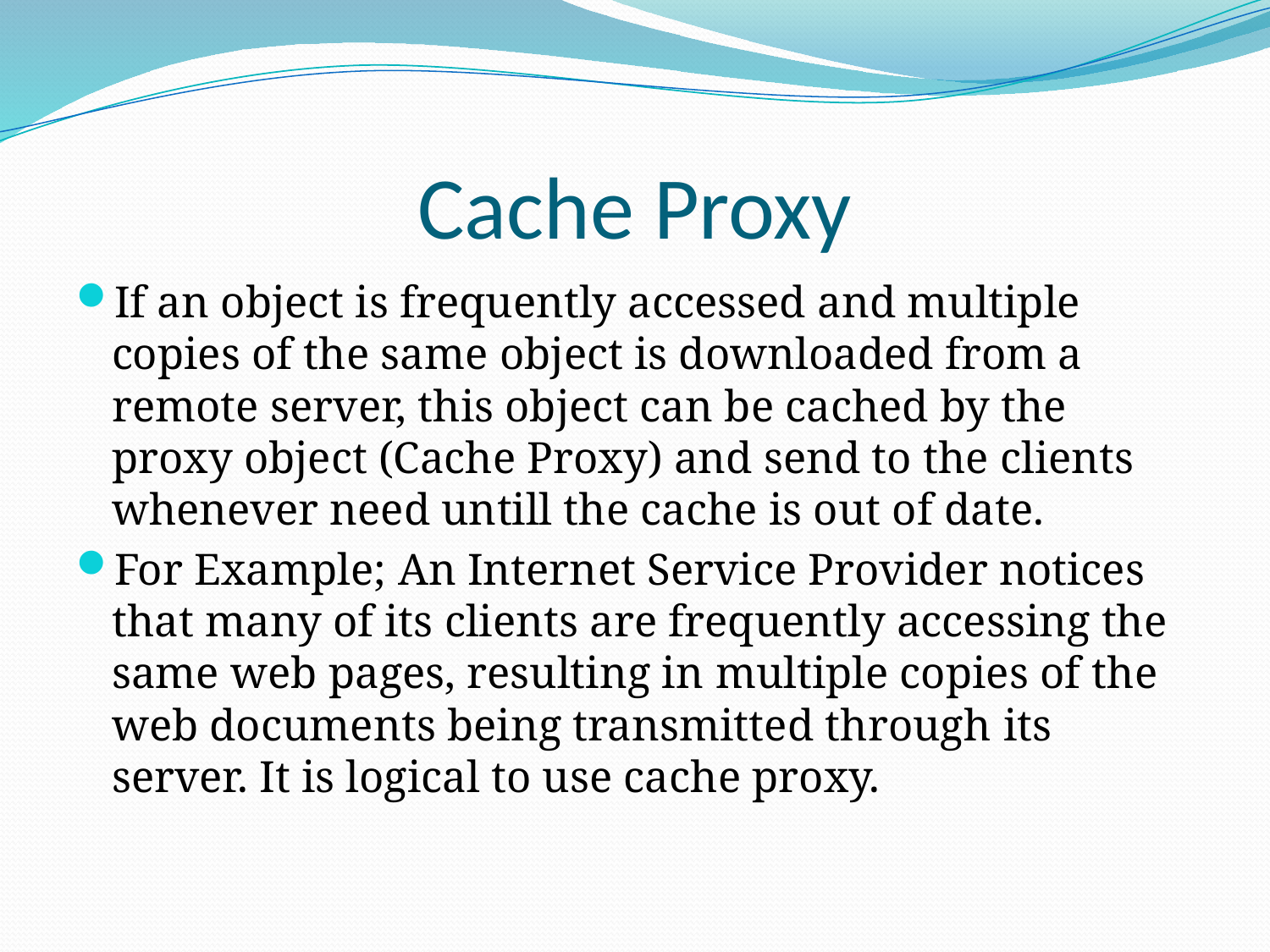

# Cache Proxy
If an object is frequently accessed and multiple copies of the same object is downloaded from a remote server, this object can be cached by the proxy object (Cache Proxy) and send to the clients whenever need untill the cache is out of date.
For Example; An Internet Service Provider notices that many of its clients are frequently accessing the same web pages, resulting in multiple copies of the web documents being transmitted through its server. It is logical to use cache proxy.